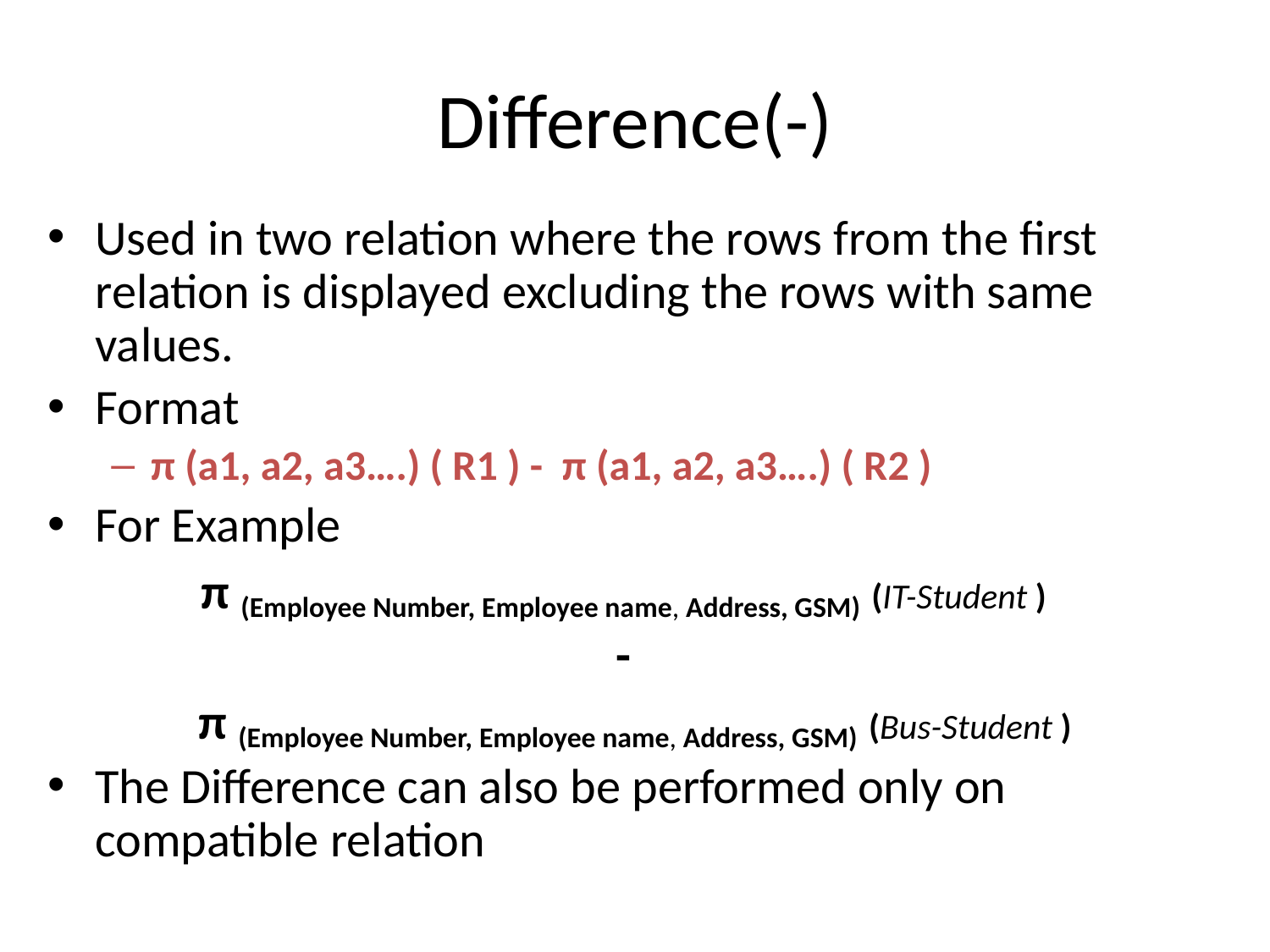

# Difference(-)
Used in two relation where the rows from the first relation is displayed excluding the rows with same values.
Format
π (a1, a2, a3….) ( R1 ) -  π (a1, a2, a3….) ( R2 )
For Example
π (Employee Number, Employee name, Address, GSM) (IT-Student )
-
π (Employee Number, Employee name, Address, GSM) (Bus-Student )
The Difference can also be performed only on compatible relation